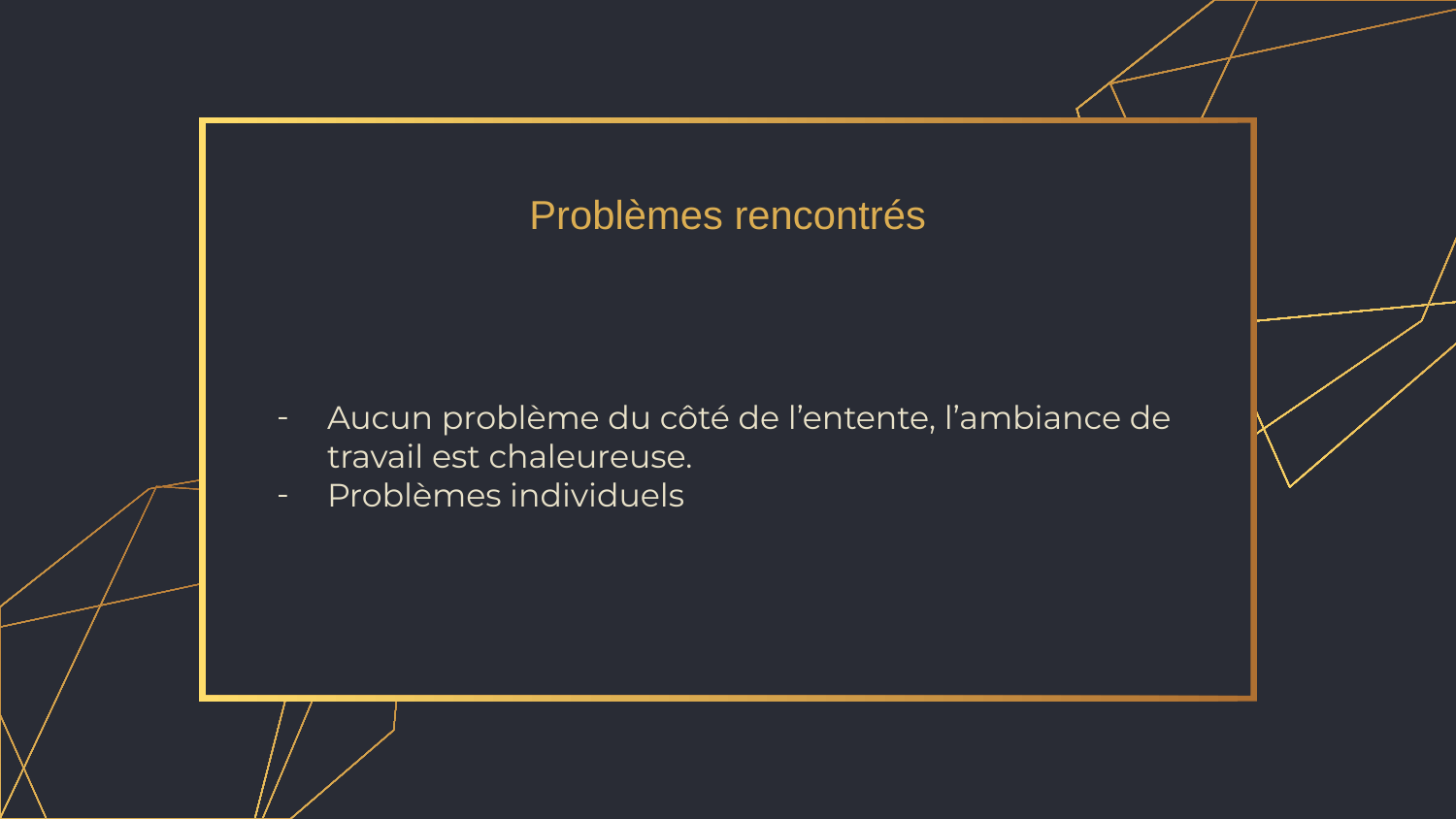

# Problèmes rencontrés
Aucun problème du côté de l’entente, l’ambiance de travail est chaleureuse.
Problèmes individuels